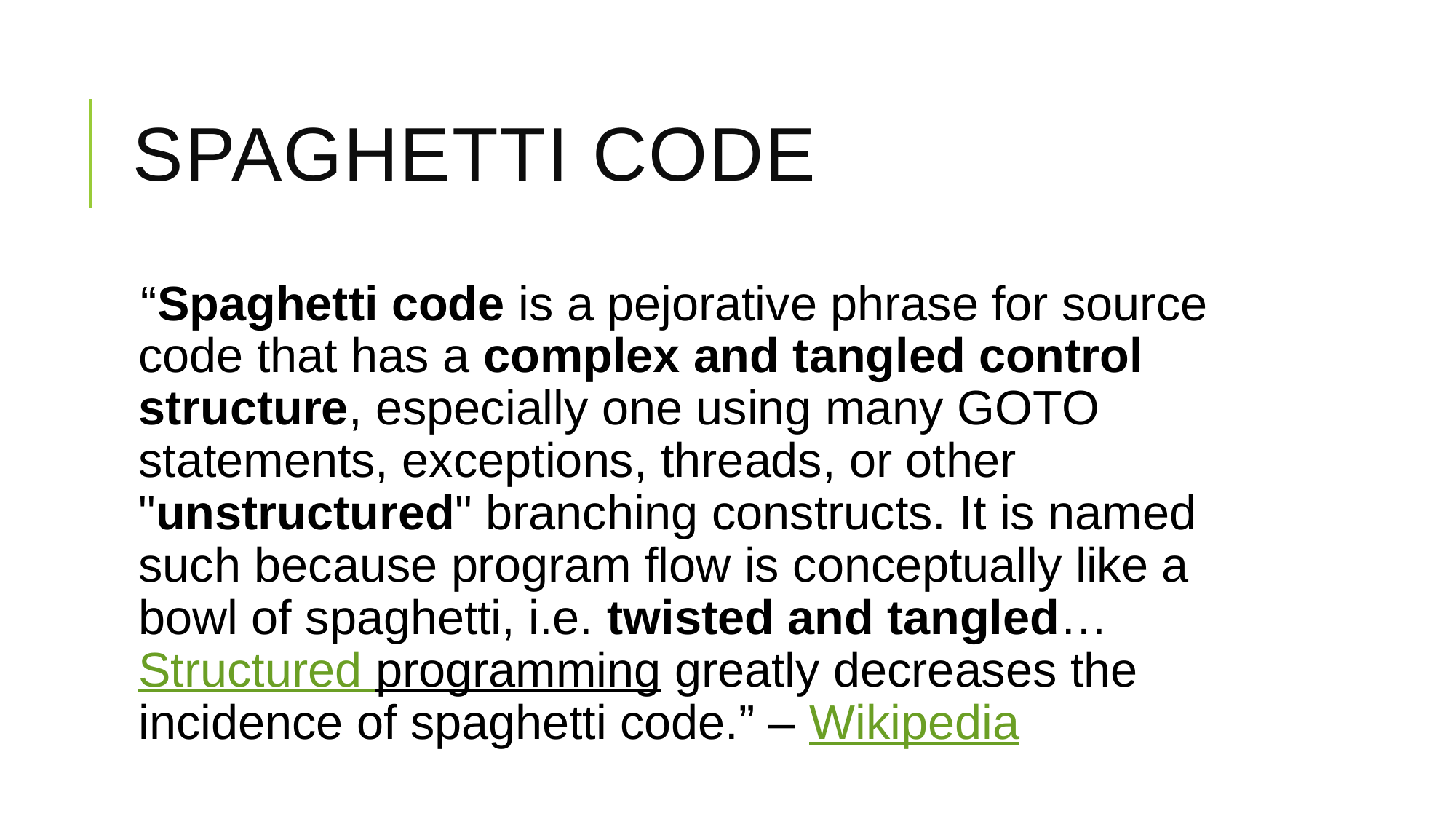

# Spaghetti Code
“Spaghetti code is a pejorative phrase for source code that has a complex and tangled control structure, especially one using many GOTO statements, exceptions, threads, or other "unstructured" branching constructs. It is named such because program flow is conceptually like a bowl of spaghetti, i.e. twisted and tangled… Structured programming greatly decreases the incidence of spaghetti code.” – Wikipedia